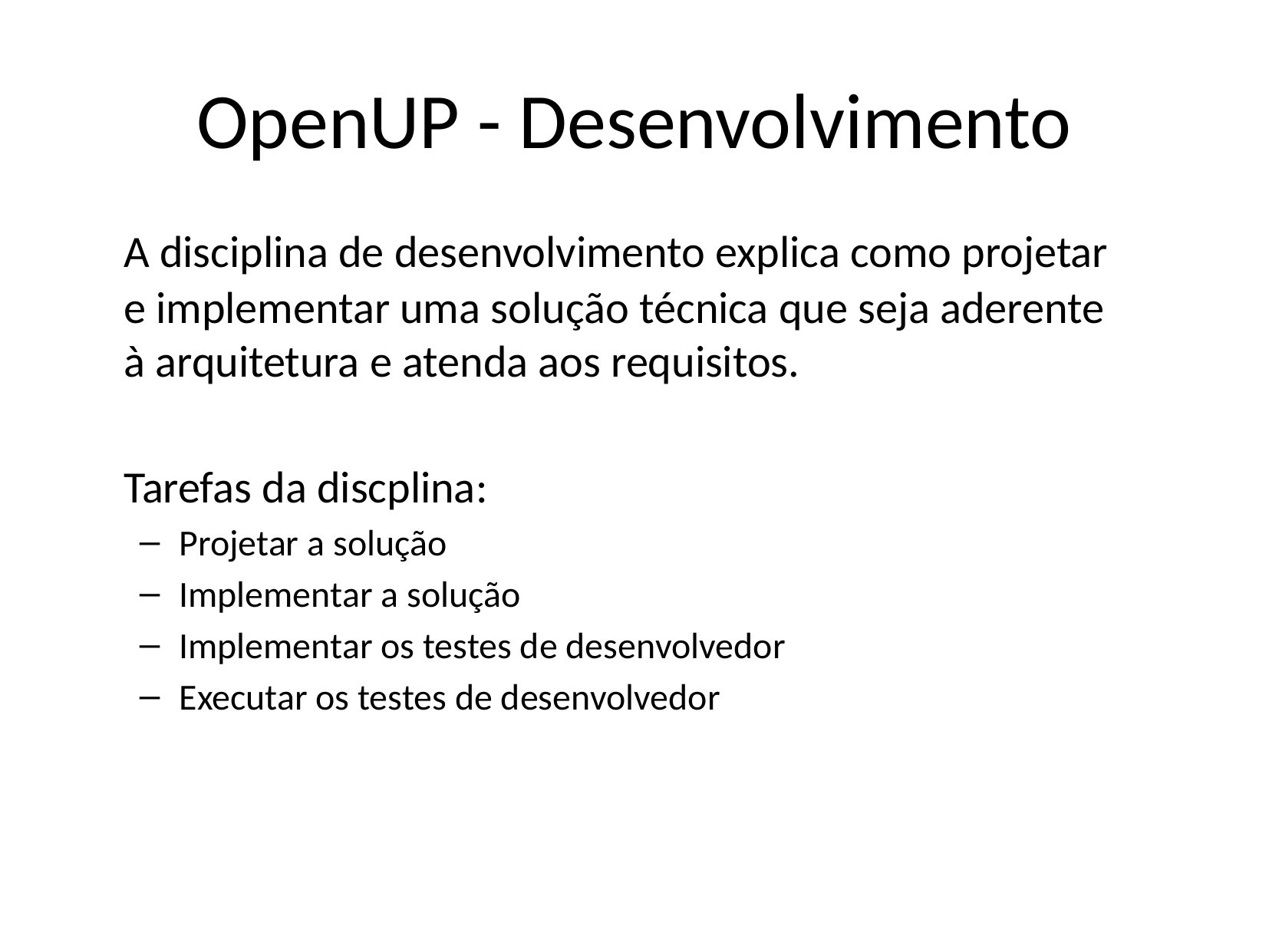

# OpenUP - Desenvolvimento
	A disciplina de desenvolvimento explica como projetar e implementar uma solução técnica que seja aderente à arquitetura e atenda aos requisitos.

	Tarefas da discplina:
Projetar a solução
Implementar a solução
Implementar os testes de desenvolvedor
Executar os testes de desenvolvedor